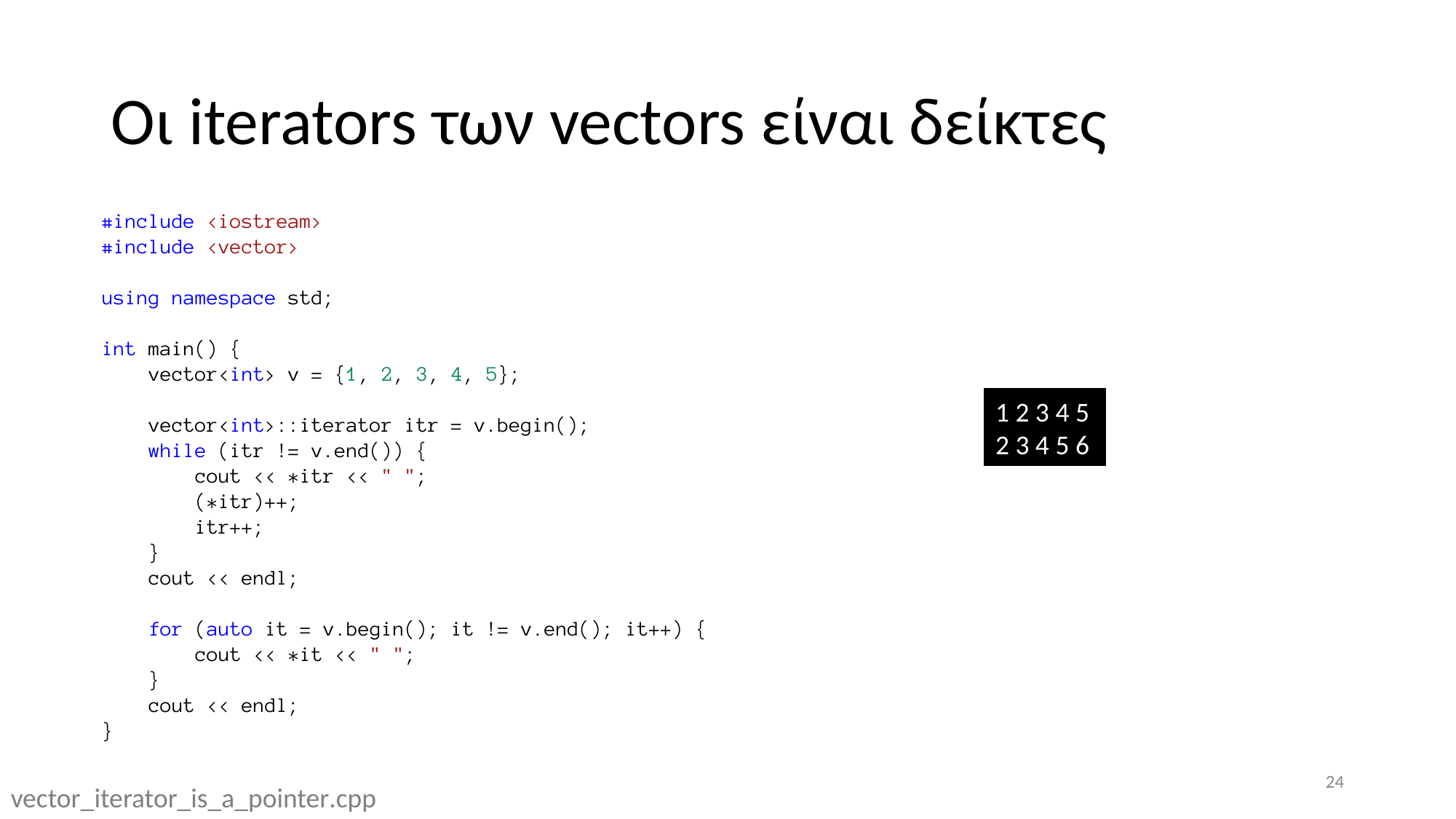

# Οι iterators των vectors είναι δείκτες
#include <iostream>
#include <vector>
using namespace std;
int main() {
    vector<int> v = {1, 2, 3, 4, 5};
    vector<int>::iterator itr = v.begin();
    while (itr != v.end()) {
        cout << *itr << " ";
        (*itr)++;
        itr++;
    }
    cout << endl;
    for (auto it = v.begin(); it != v.end(); it++) {
        cout << *it << " ";
    }
    cout << endl;
}
1 2 3 4 5
2 3 4 5 6
24
vector_iterator_is_a_pointer.cpp